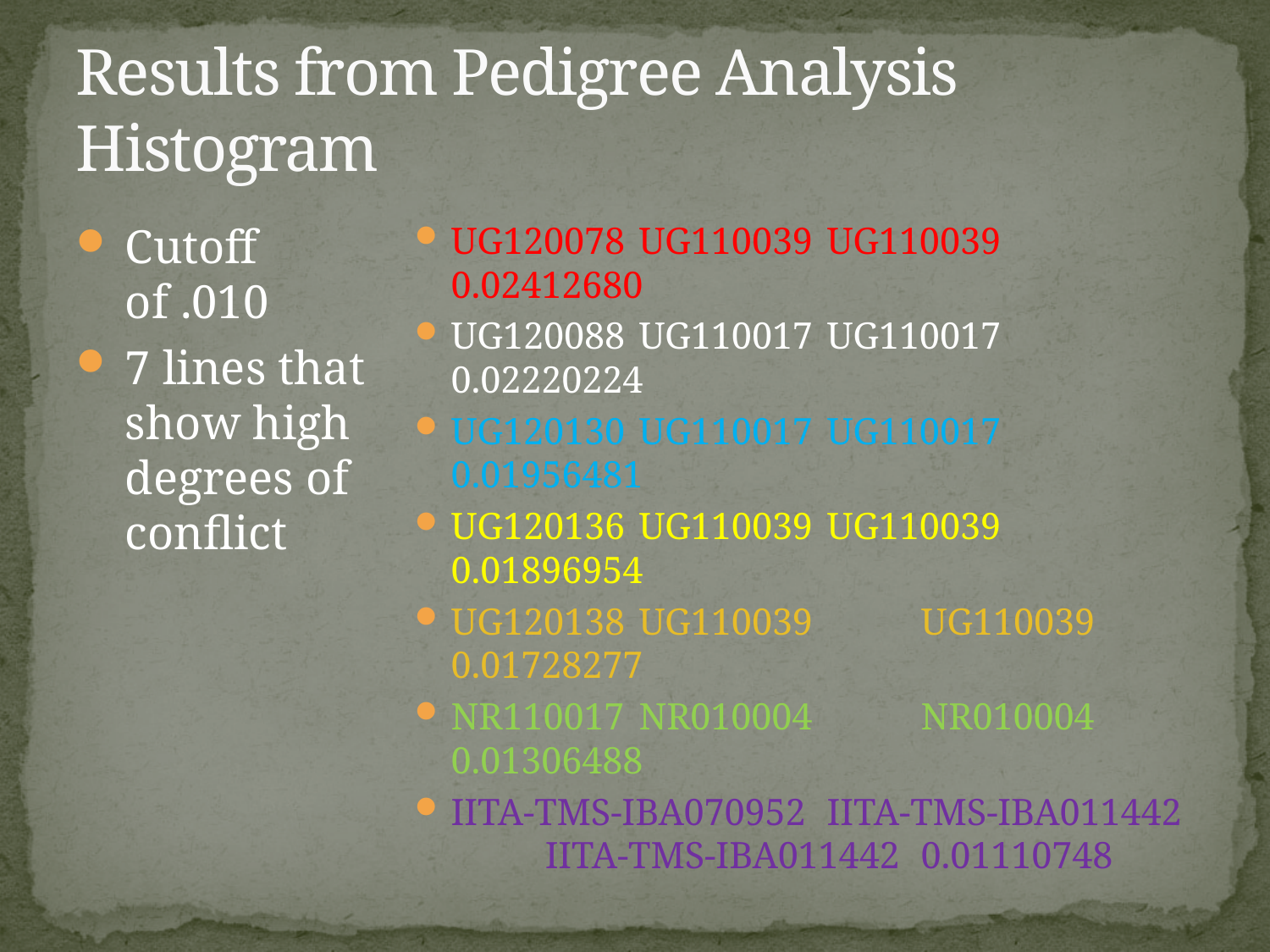

# Results from Pedigree Analysis Histogram
Cutoff of .010
7 lines that show high degrees of conflict

UG120078	UG110039	UG110039	0.02412680
UG120088	UG110017	UG110017  	0.02220224
UG120130	UG110017	UG110017  	0.01956481
UG120136	UG110039	UG110039	0.01896954
UG120138	UG110039  	UG110039	0.01728277
NR110017	NR010004  	NR010004	0.01306488
IITA-TMS-IBA070952	IITA-TMS-IBA011442	IITA-TMS-IBA011442	0.01110748